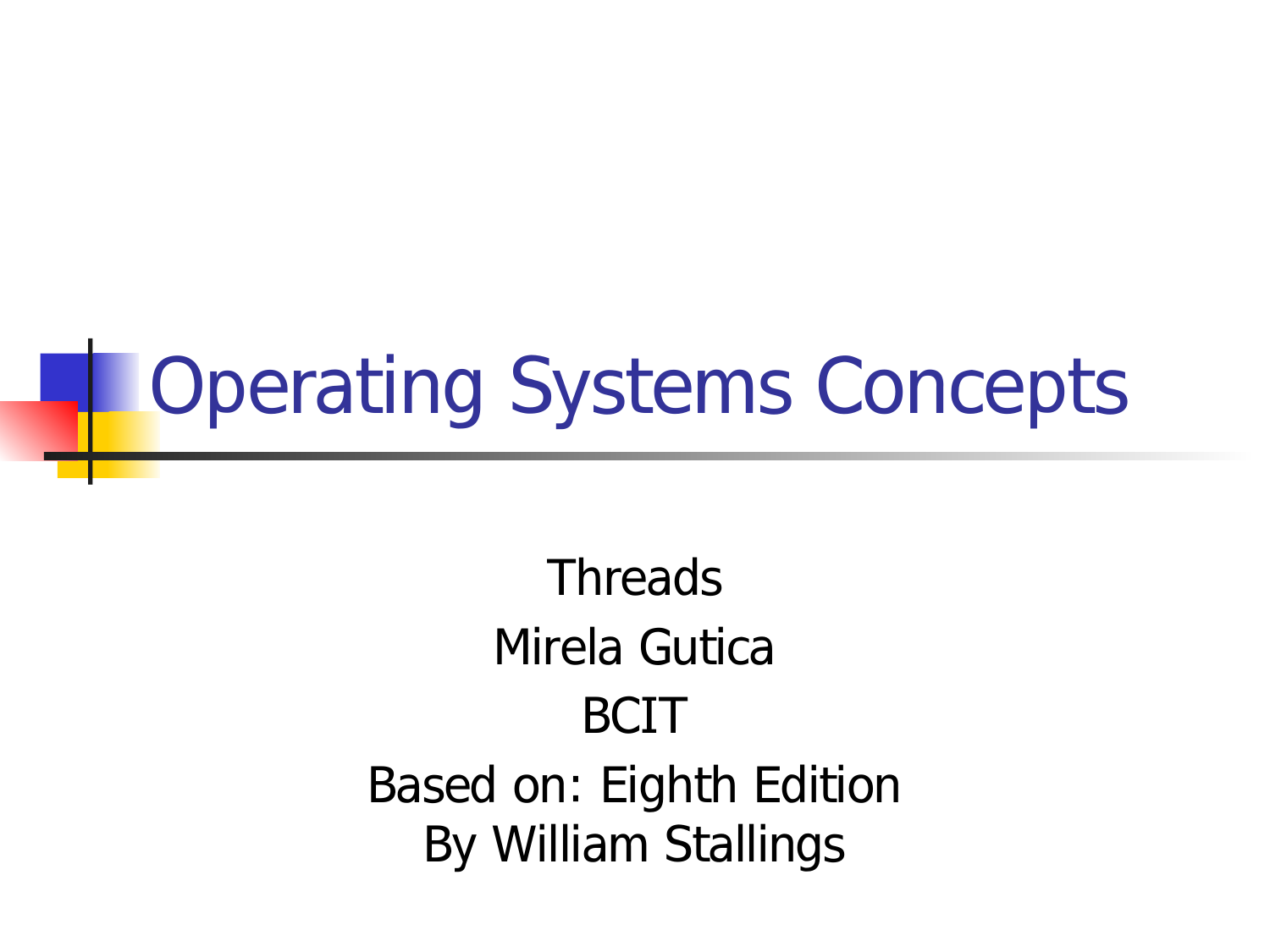

# Operating Systems Concepts
Threads
Mirela Gutica
BCIT
Based on: Eighth Edition
By William Stallings